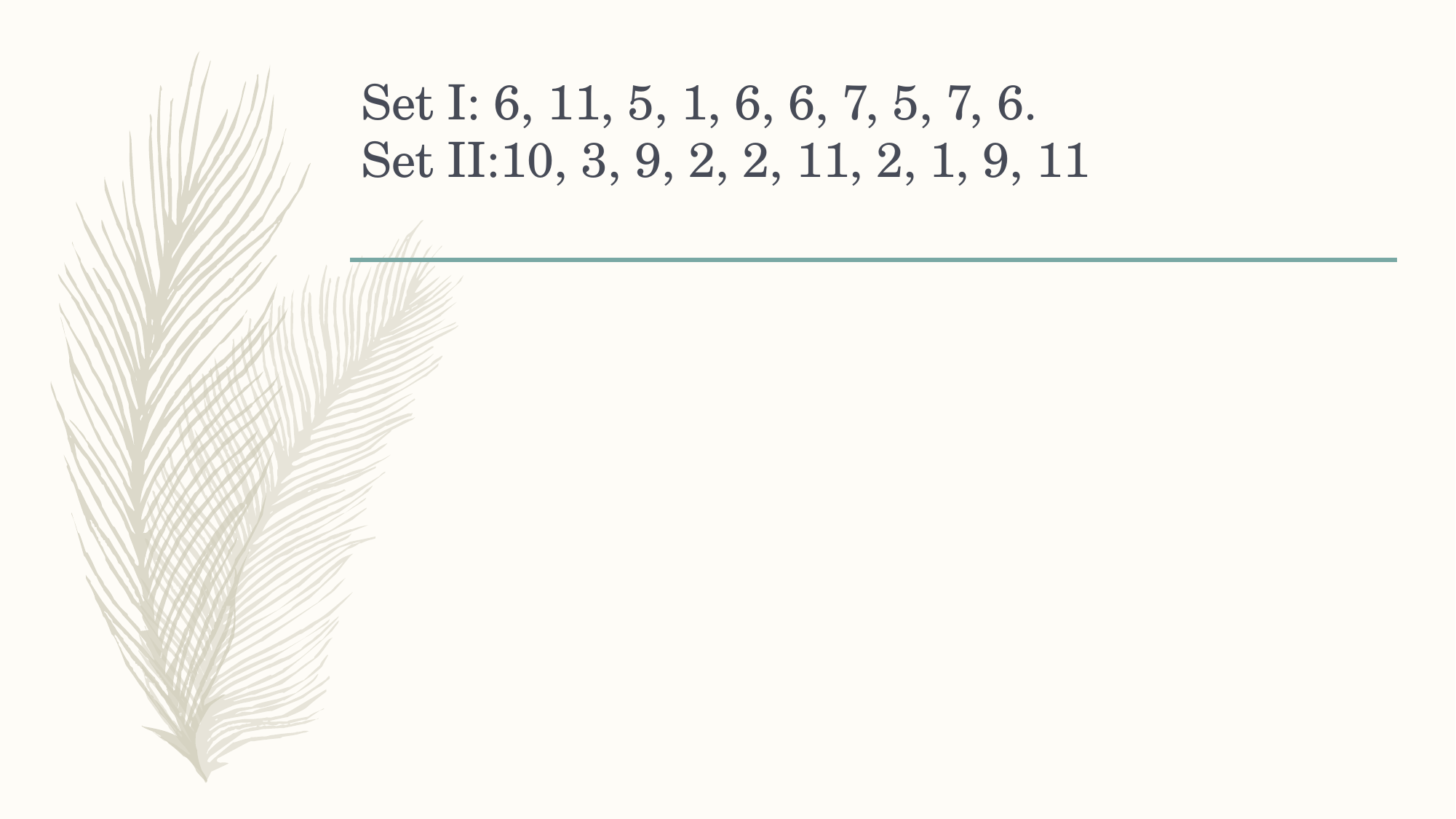

# Set I: 6, 11, 5, 1, 6, 6, 7, 5, 7, 6. Set II:10, 3, 9, 2, 2, 11, 2, 1, 9, 11